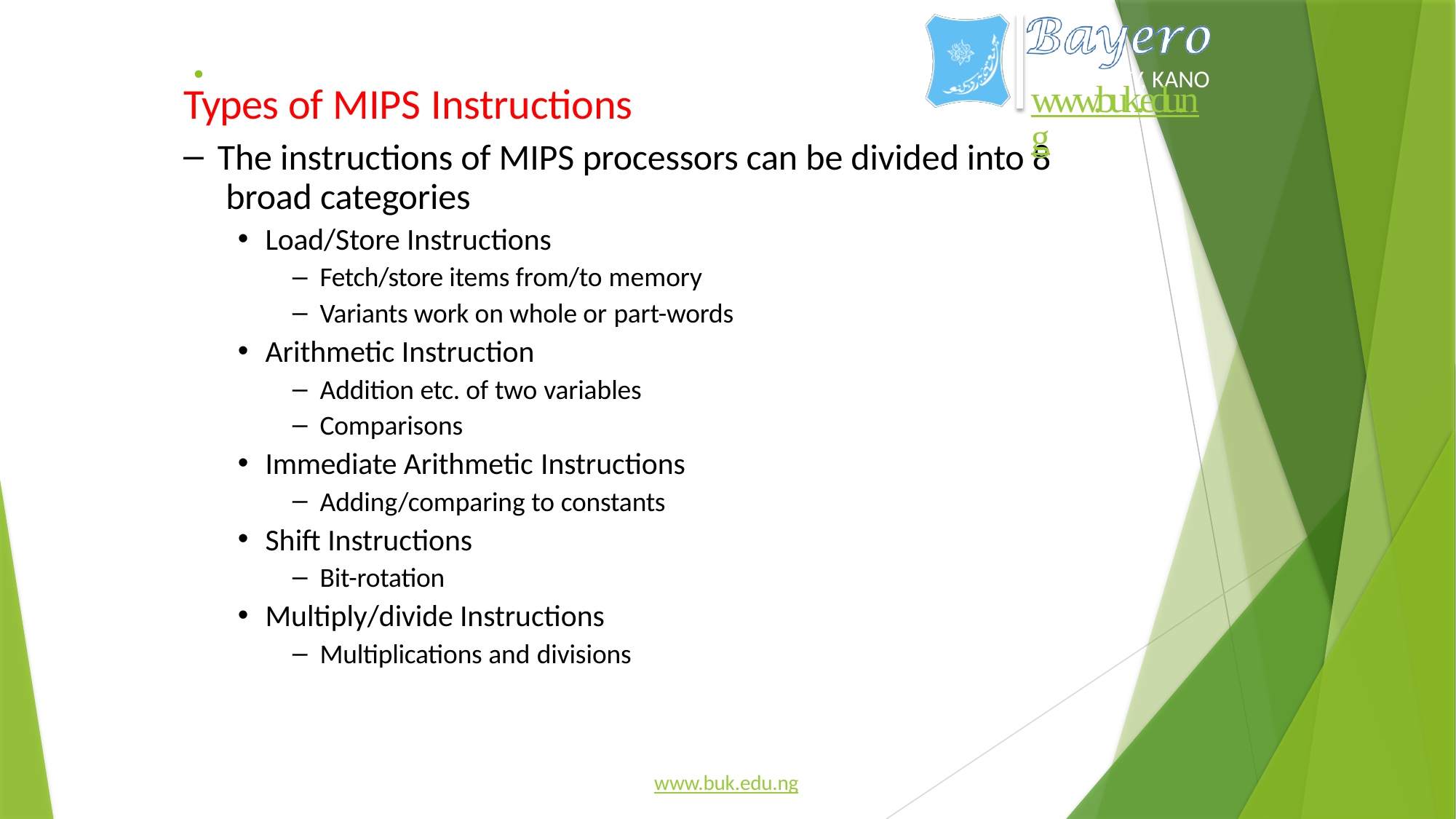

# .
UNIVERSITY, KANO
Types of MIPS Instructions
The instructions of MIPS processors can be divided into 8  broad categories
Load/Store Instructions
Fetch/store items from/to memory
Variants work on whole or part-words
Arithmetic Instruction
Addition etc. of two variables
Comparisons
Immediate Arithmetic Instructions
Adding/comparing to constants
Shift Instructions
Bit-rotation
Multiply/divide Instructions
Multiplications and divisions
www.buk.edu.ng
www.buk.edu.ng